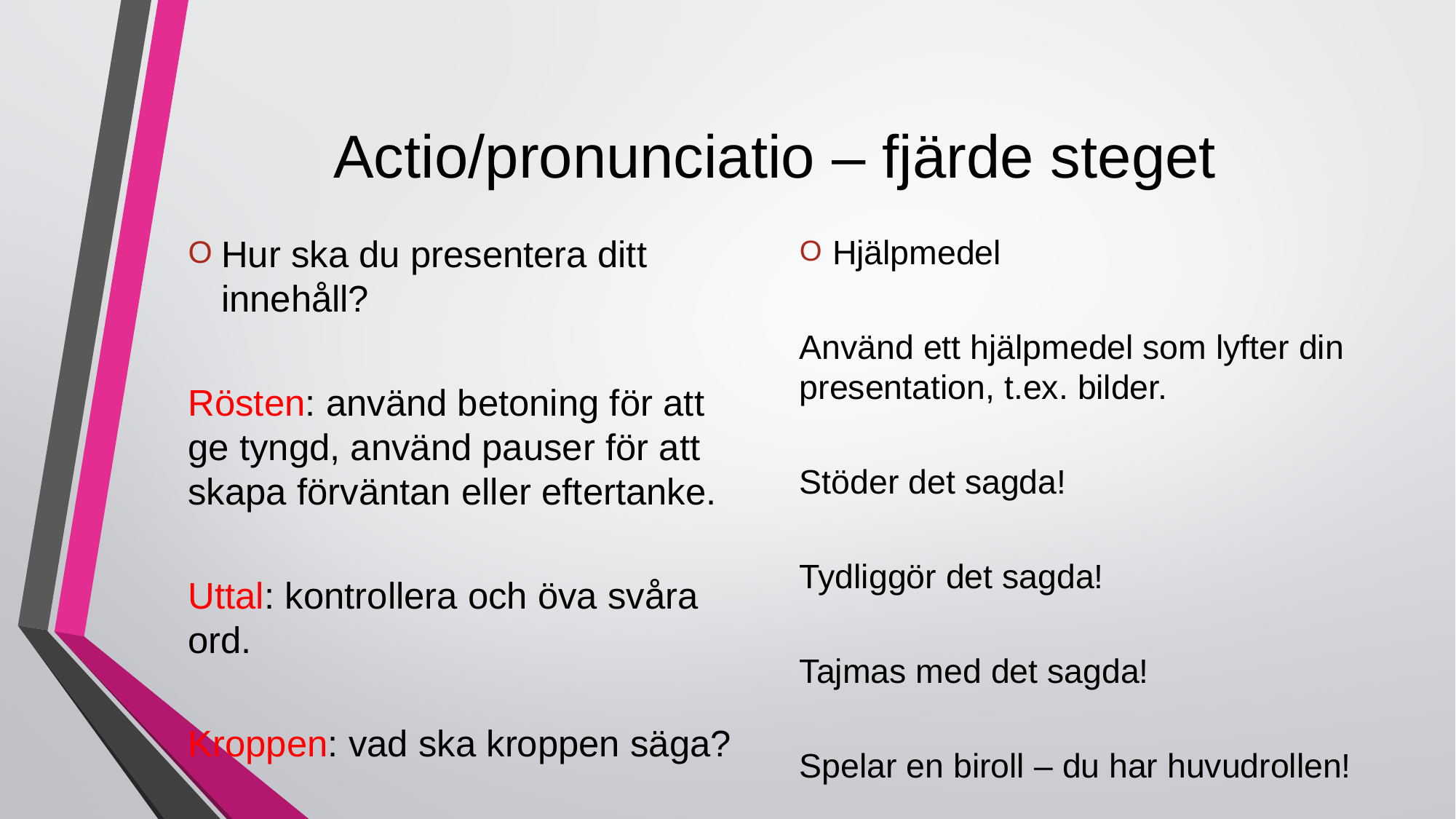

# Actio/pronunciatio – fjärde steget
Hur ska du presentera ditt innehåll?

Rösten: använd betoning för att ge tyngd, använd pauser för att skapa förväntan eller eftertanke.

Uttal: kontrollera och öva svåra ord.

Kroppen: vad ska kroppen säga?

Hjälpmedel

Använd ett hjälpmedel som lyfter din presentation, t.ex. bilder.

Stöder det sagda!

Tydliggör det sagda!

Tajmas med det sagda!

Spelar en biroll – du har huvudrollen!